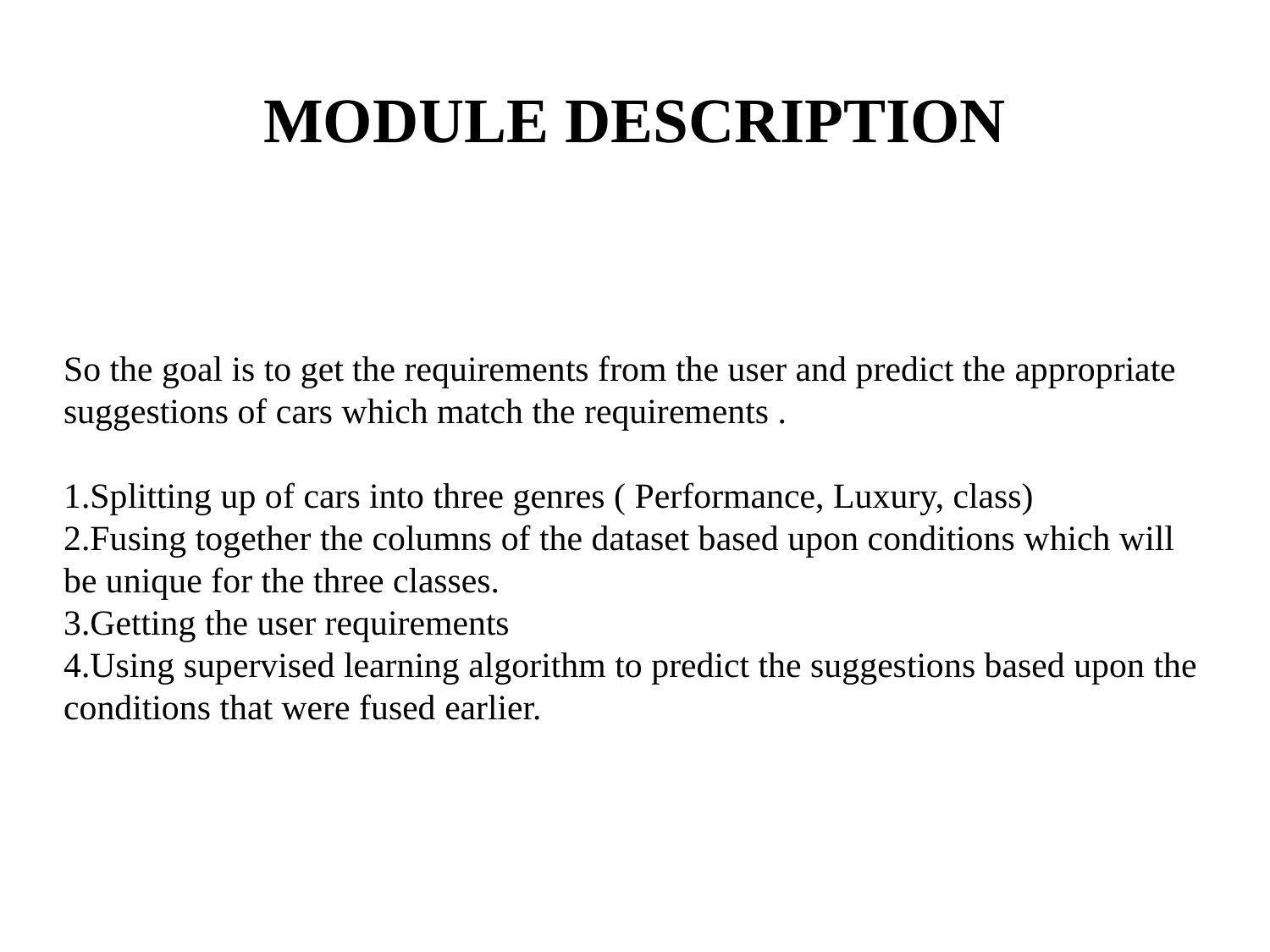

MODULE DESCRIPTION
So the goal is to get the requirements from the user and predict the appropriate suggestions of cars which match the requirements .
1.Splitting up of cars into three genres ( Performance, Luxury, class)
2.Fusing together the columns of the dataset based upon conditions which will be unique for the three classes.
3.Getting the user requirements
4.Using supervised learning algorithm to predict the suggestions based upon the conditions that were fused earlier.